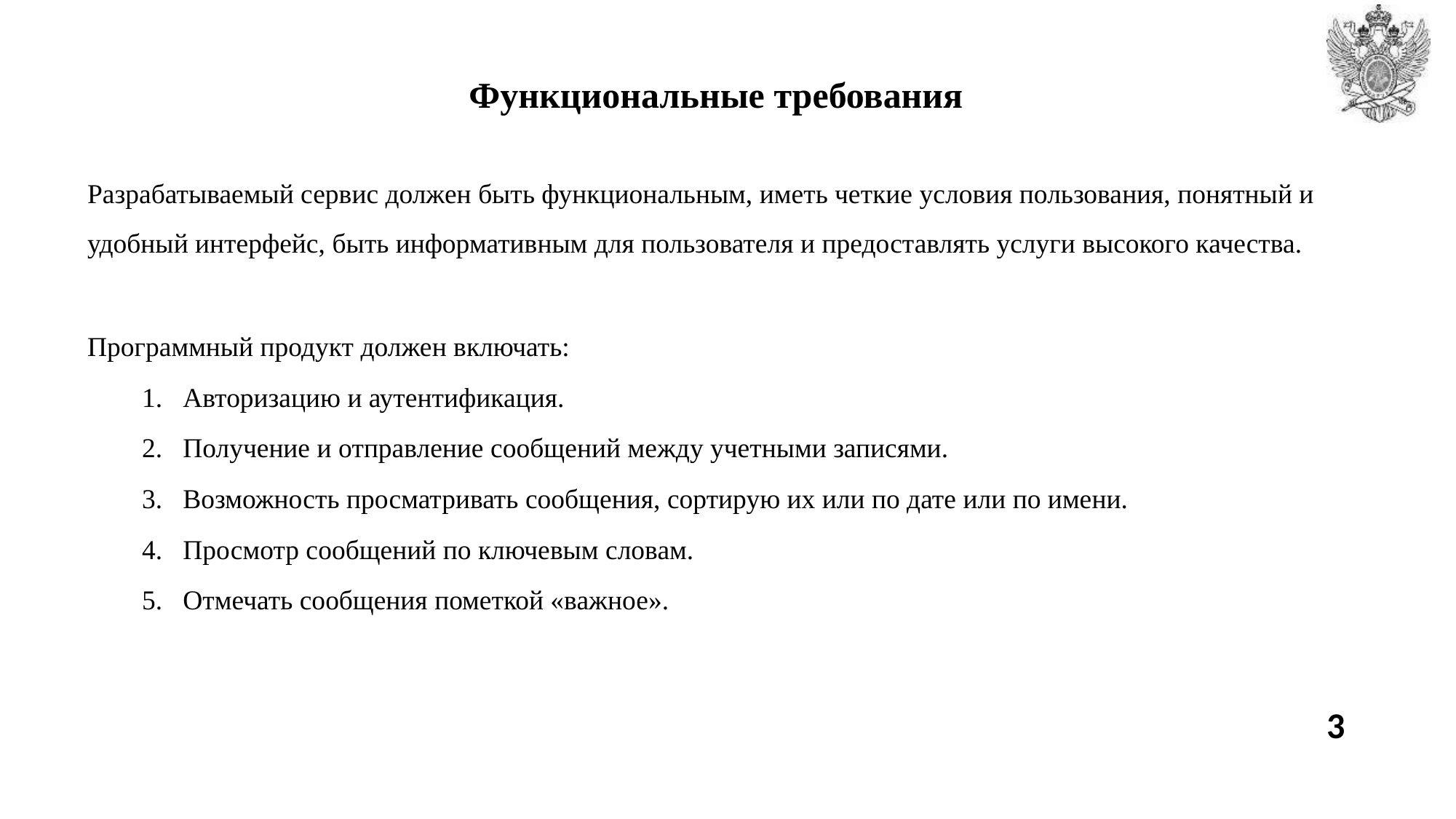

# Функциональные требования
Разрабатываемый сервис должен быть функциональным, иметь четкие условия пользования, понятный и удобный интерфейс, быть информативным для пользователя и предоставлять услуги высокого качества.
Программный продукт должен включать:
Авторизацию и аутентификация.
Получение и отправление сообщений между учетными записями.
Возможность просматривать сообщения, сортирую их или по дате или по имени.
Просмотр сообщений по ключевым словам.
Отмечать сообщения пометкой «важное».
3